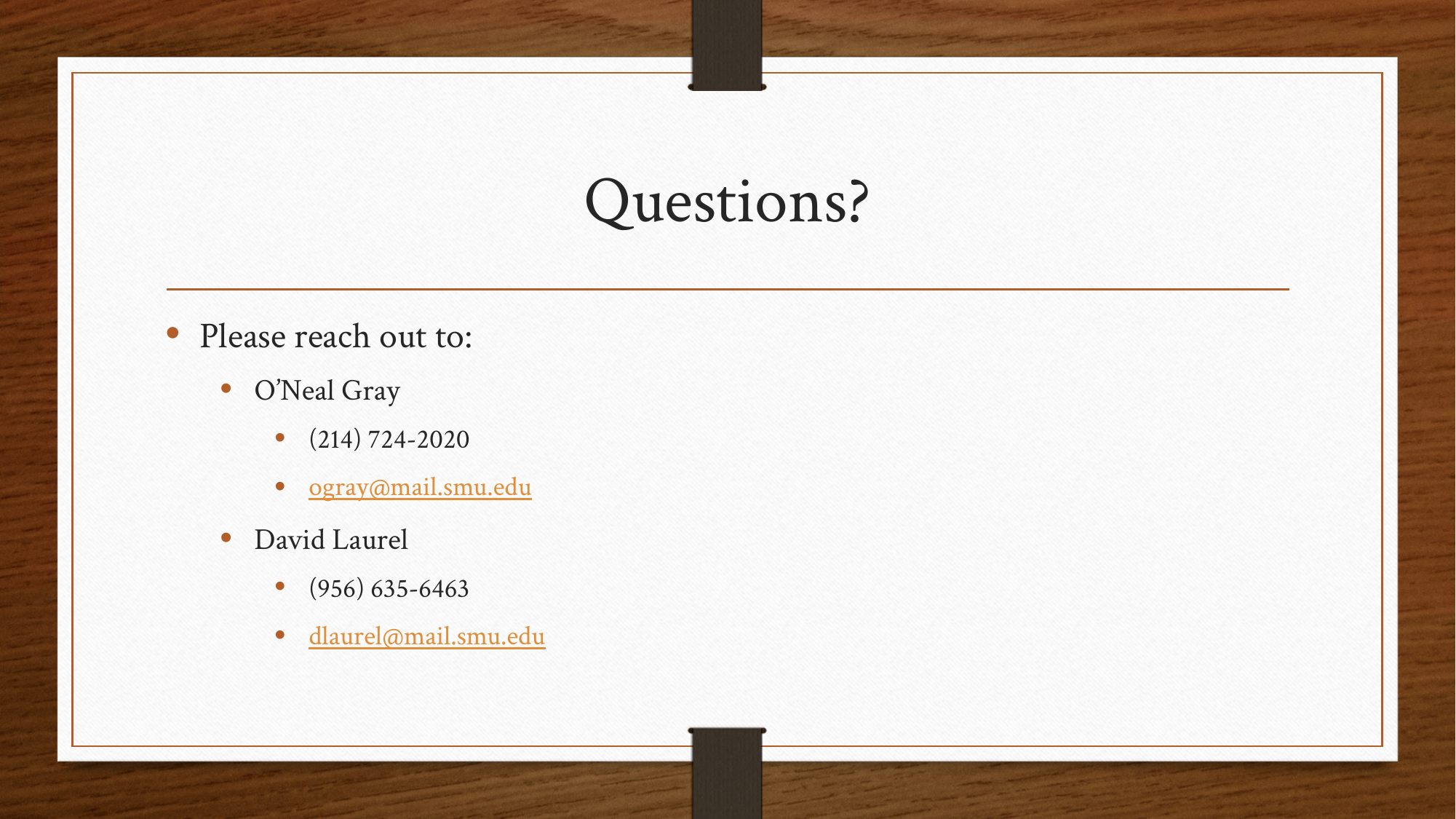

# Questions?
Please reach out to:
O’Neal Gray
(214) 724-2020
ogray@mail.smu.edu
David Laurel
(956) 635-6463
dlaurel@mail.smu.edu